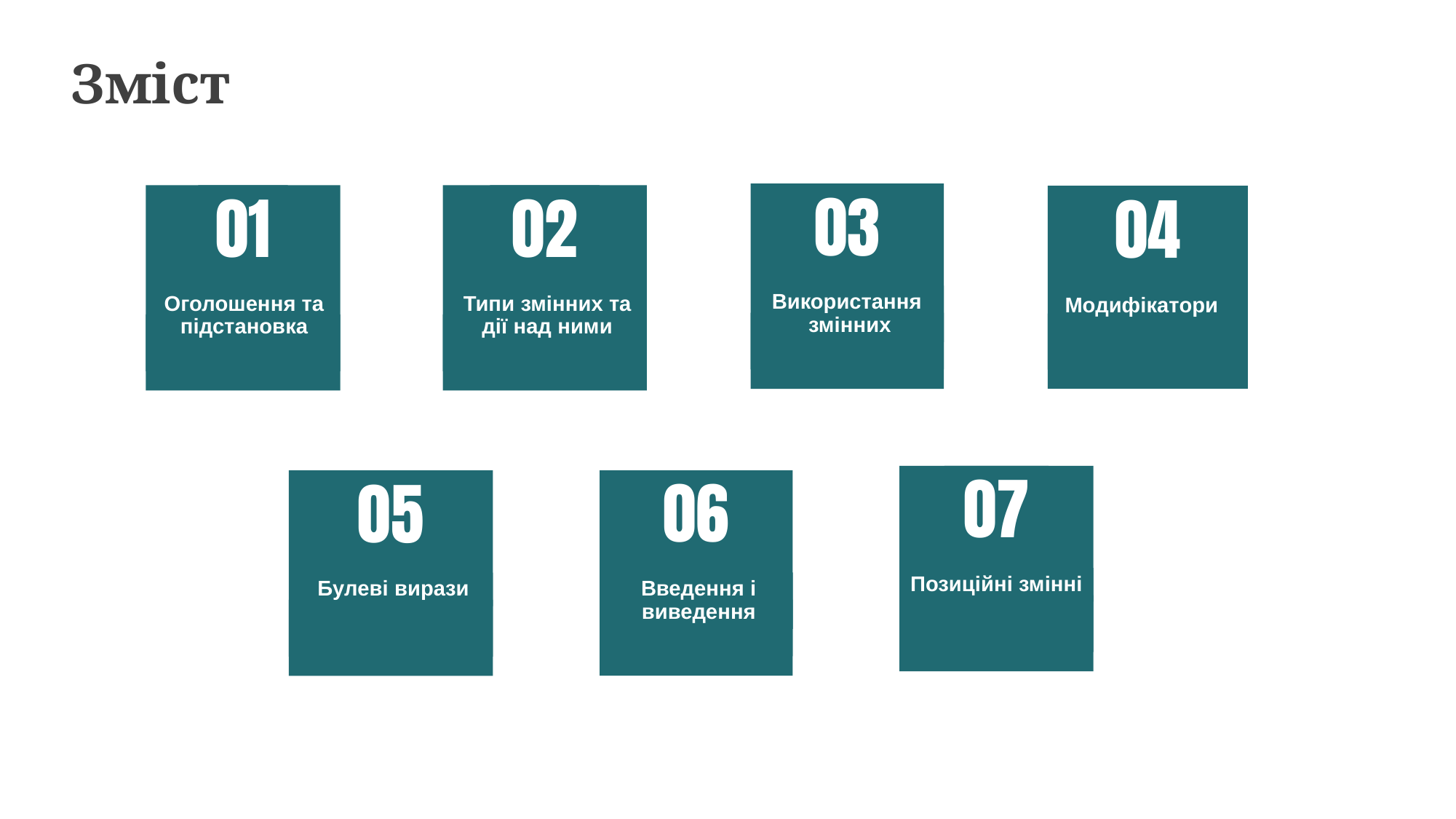

Зміст
03

Використання
змінних

01

Оголошення та підстановка

02

Типи змінних та дії над ними

04

Модифікатори

Використання
змінних
07

Позиційні змінні

06

Введення і виведення

05

Булеві вирази